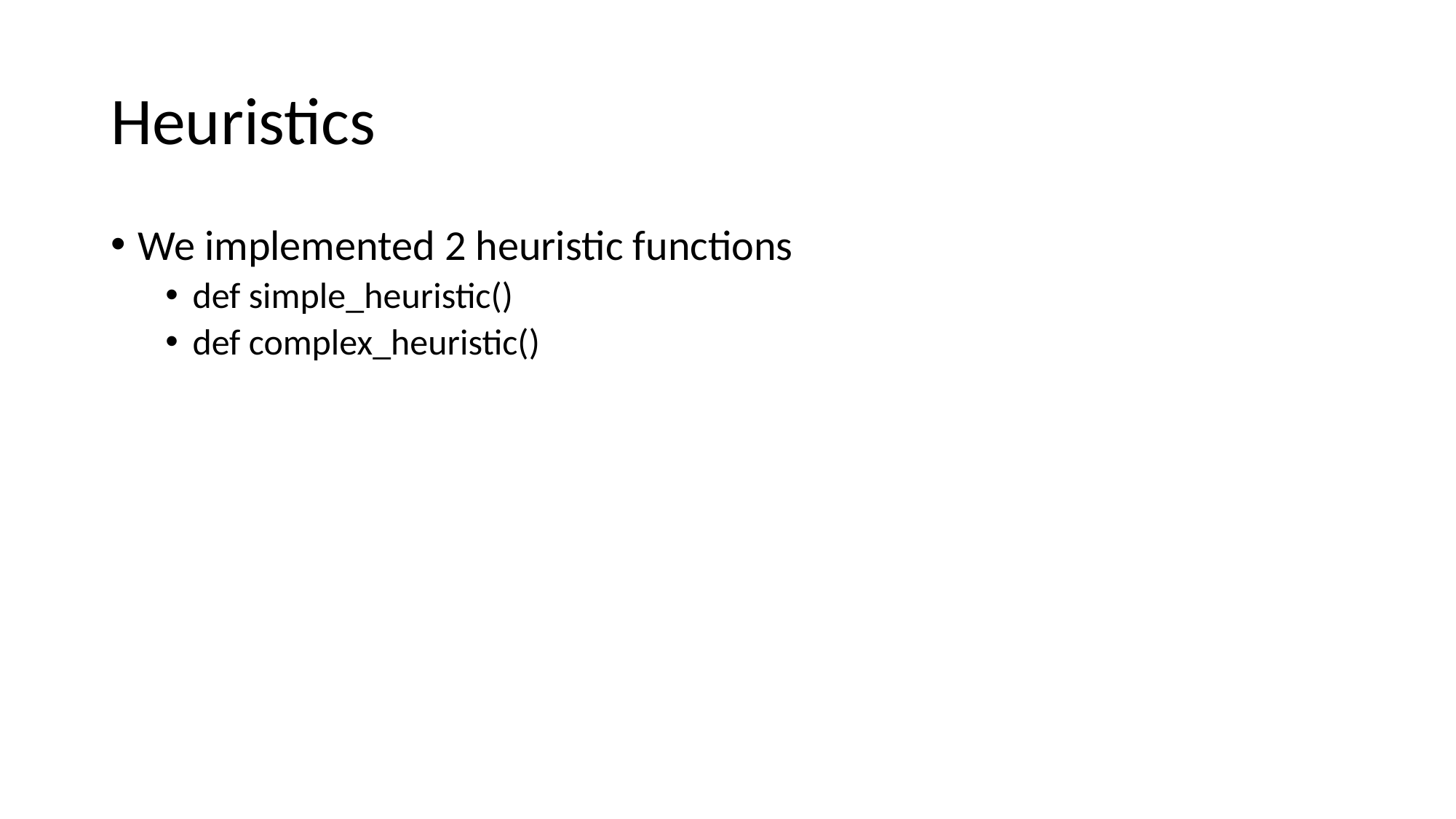

Heuristics
We implemented 2 heuristic functions
def simple_heuristic()
def complex_heuristic()